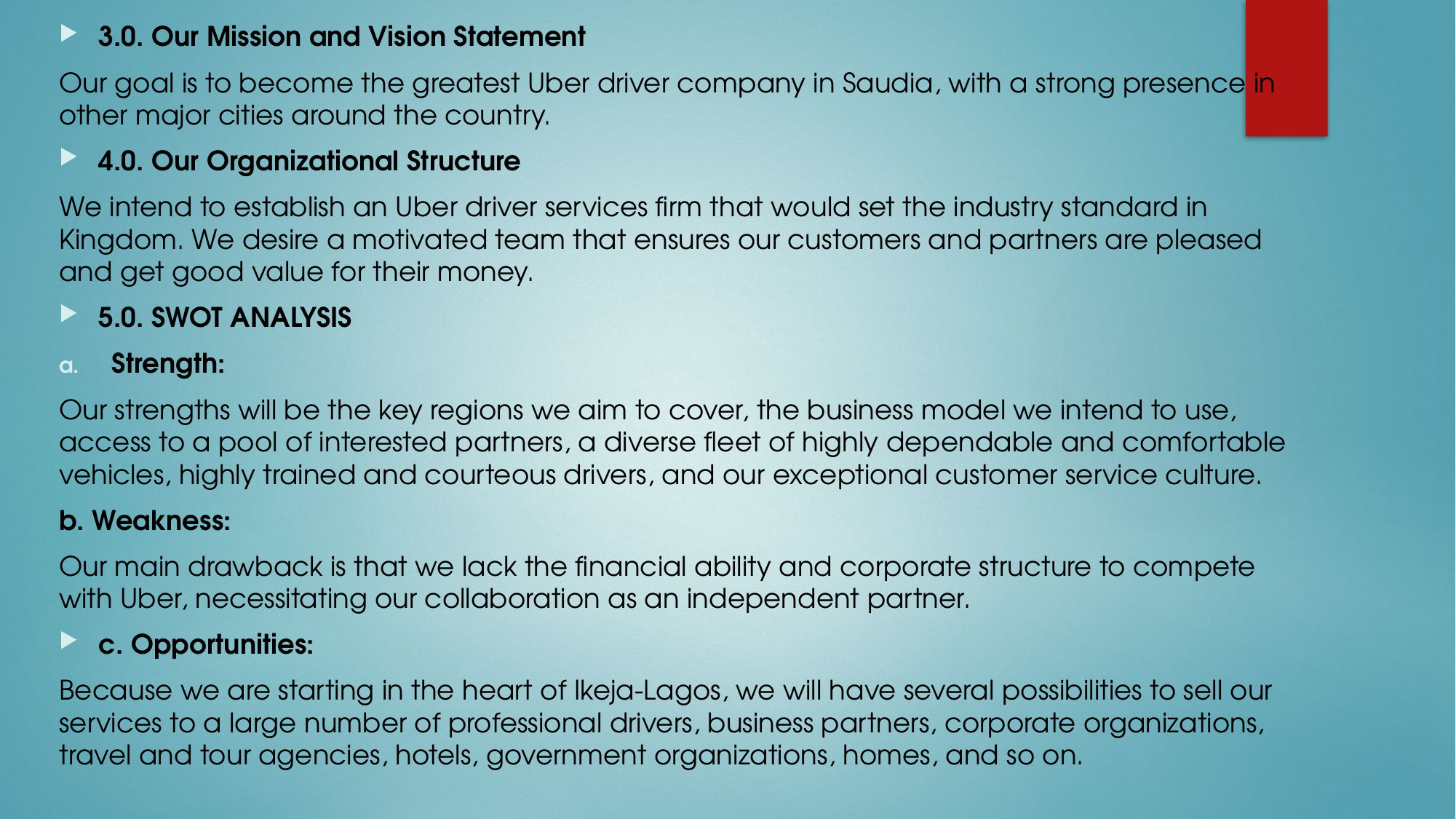

3.0. Our Mission and Vision Statement
Our goal is to become the greatest Uber driver company in Saudia, with a strong presence in other major cities around the country.
4.0. Our Organizational Structure
We intend to establish an Uber driver services firm that would set the industry standard in Kingdom. We desire a motivated team that ensures our customers and partners are pleased and get good value for their money.
5.0. SWOT ANALYSIS
Strength:
Our strengths will be the key regions we aim to cover, the business model we intend to use, access to a pool of interested partners, a diverse fleet of highly dependable and comfortable vehicles, highly trained and courteous drivers, and our exceptional customer service culture.
b. Weakness:
Our main drawback is that we lack the financial ability and corporate structure to compete with Uber, necessitating our collaboration as an independent partner.
c. Opportunities:
Because we are starting in the heart of Ikeja-Lagos, we will have several possibilities to sell our services to a large number of professional drivers, business partners, corporate organizations, travel and tour agencies, hotels, government organizations, homes, and so on.